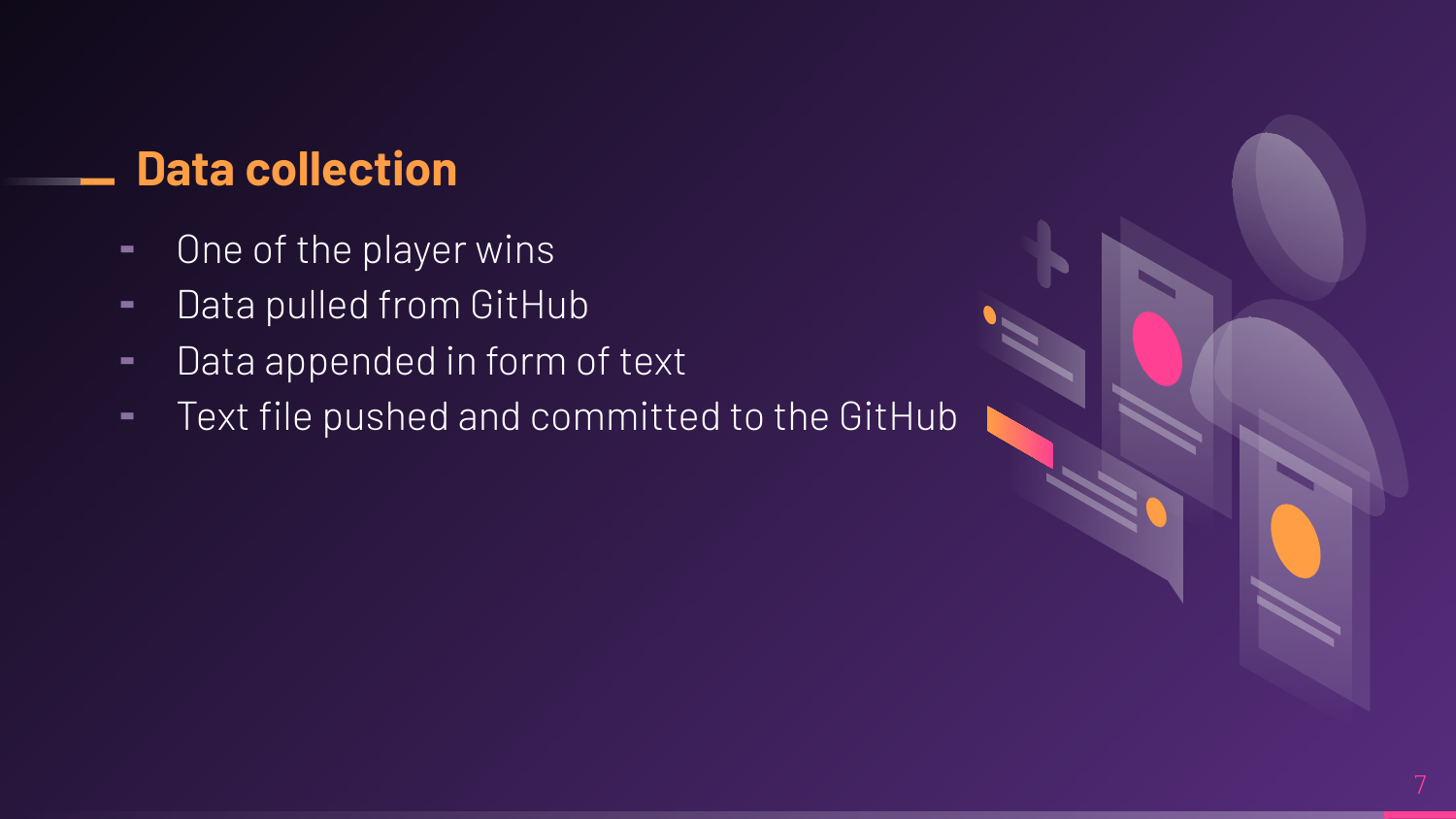

# Data collection
One of the player wins
Data pulled from GitHub
Data appended in form of text
Text file pushed and committed to the GitHub

7